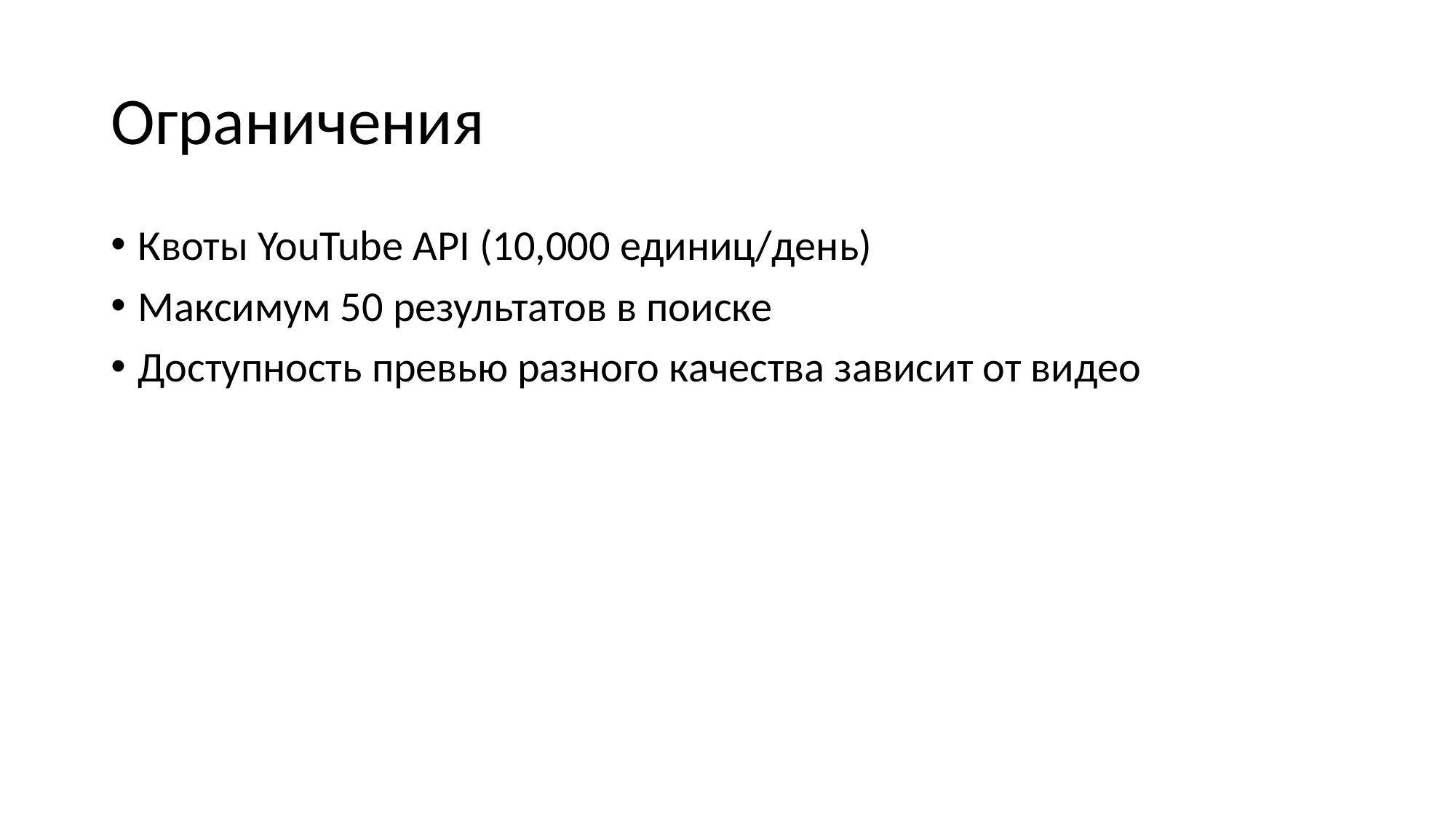

# Ограничения
Квоты YouTube API (10,000 единиц/день)
Максимум 50 результатов в поиске
Доступность превью разного качества зависит от видео